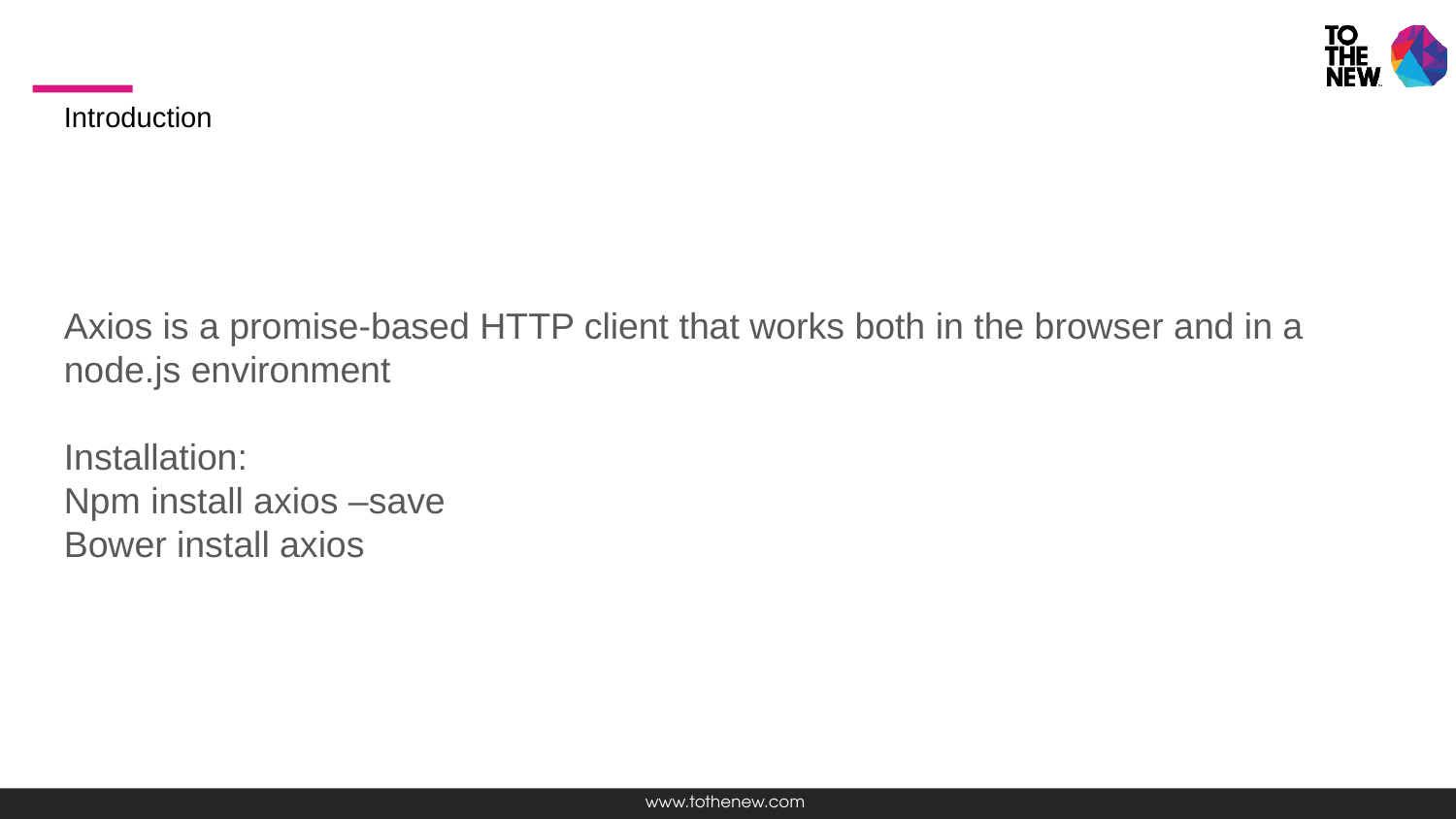

Introduction
Axios is a promise-based HTTP client that works both in the browser and in a node.js environment

Installation:
Npm install axios –save
Bower install axios